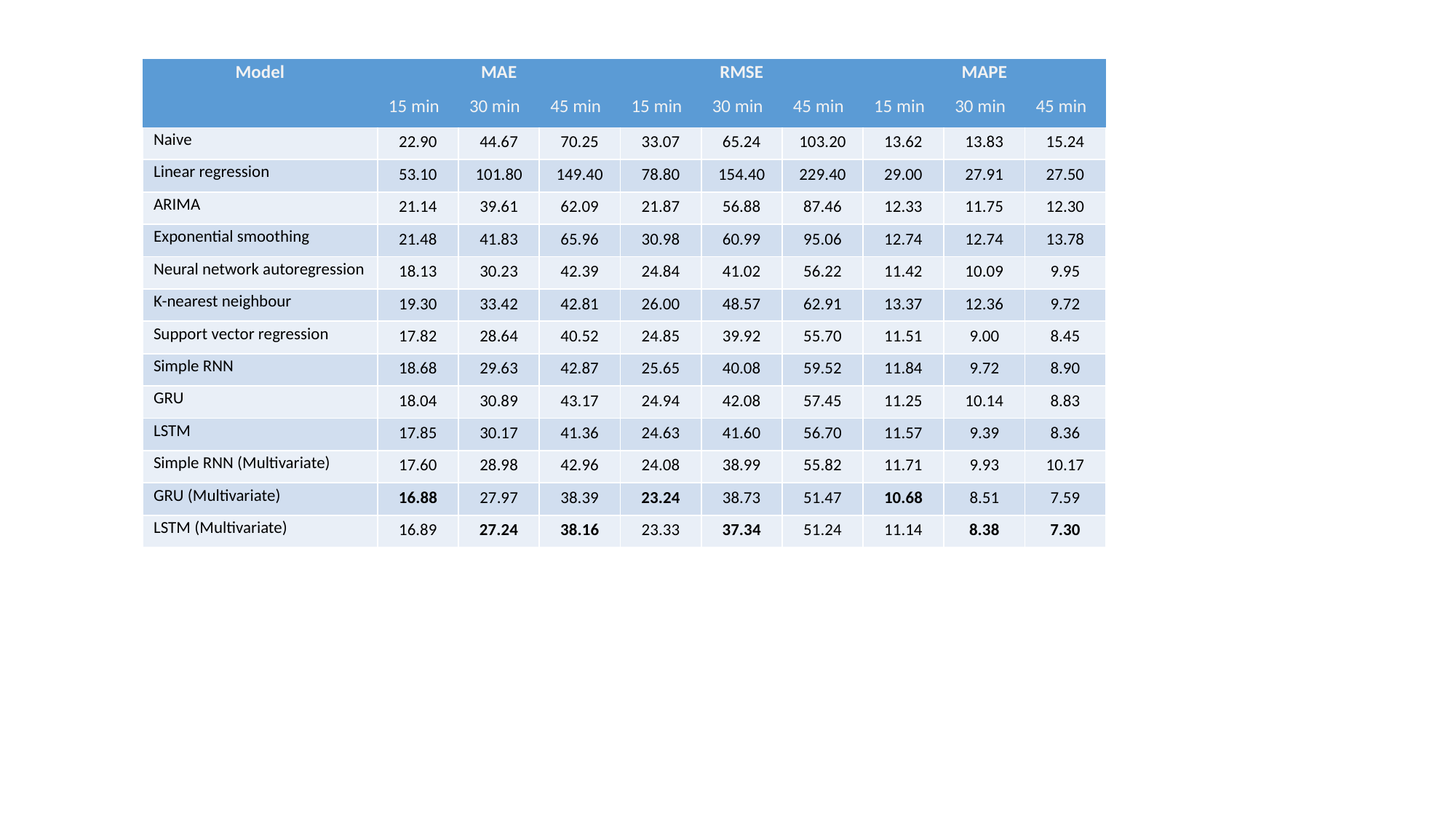

| Model | MAE |  |  | RMSE |  |  | MAPE |  |  |
| --- | --- | --- | --- | --- | --- | --- | --- | --- | --- |
|  | 15 min | 30 min | 45 min | 15 min | 30 min | 45 min | 15 min | 30 min | 45 min |
| Naive | 22.90 | 44.67 | 70.25 | 33.07 | 65.24 | 103.20 | 13.62 | 13.83 | 15.24 |
| Linear regression | 53.10 | 101.80 | 149.40 | 78.80 | 154.40 | 229.40 | 29.00 | 27.91 | 27.50 |
| ARIMA | 21.14 | 39.61 | 62.09 | 21.87 | 56.88 | 87.46 | 12.33 | 11.75 | 12.30 |
| Exponential smoothing | 21.48 | 41.83 | 65.96 | 30.98 | 60.99 | 95.06 | 12.74 | 12.74 | 13.78 |
| Neural network autoregression | 18.13 | 30.23 | 42.39 | 24.84 | 41.02 | 56.22 | 11.42 | 10.09 | 9.95 |
| K-nearest neighbour | 19.30 | 33.42 | 42.81 | 26.00 | 48.57 | 62.91 | 13.37 | 12.36 | 9.72 |
| Support vector regression | 17.82 | 28.64 | 40.52 | 24.85 | 39.92 | 55.70 | 11.51 | 9.00 | 8.45 |
| Simple RNN | 18.68 | 29.63 | 42.87 | 25.65 | 40.08 | 59.52 | 11.84 | 9.72 | 8.90 |
| GRU | 18.04 | 30.89 | 43.17 | 24.94 | 42.08 | 57.45 | 11.25 | 10.14 | 8.83 |
| LSTM | 17.85 | 30.17 | 41.36 | 24.63 | 41.60 | 56.70 | 11.57 | 9.39 | 8.36 |
| Simple RNN (Multivariate) | 17.60 | 28.98 | 42.96 | 24.08 | 38.99 | 55.82 | 11.71 | 9.93 | 10.17 |
| GRU (Multivariate) | 16.88 | 27.97 | 38.39 | 23.24 | 38.73 | 51.47 | 10.68 | 8.51 | 7.59 |
| LSTM (Multivariate) | 16.89 | 27.24 | 38.16 | 23.33 | 37.34 | 51.24 | 11.14 | 8.38 | 7.30 |